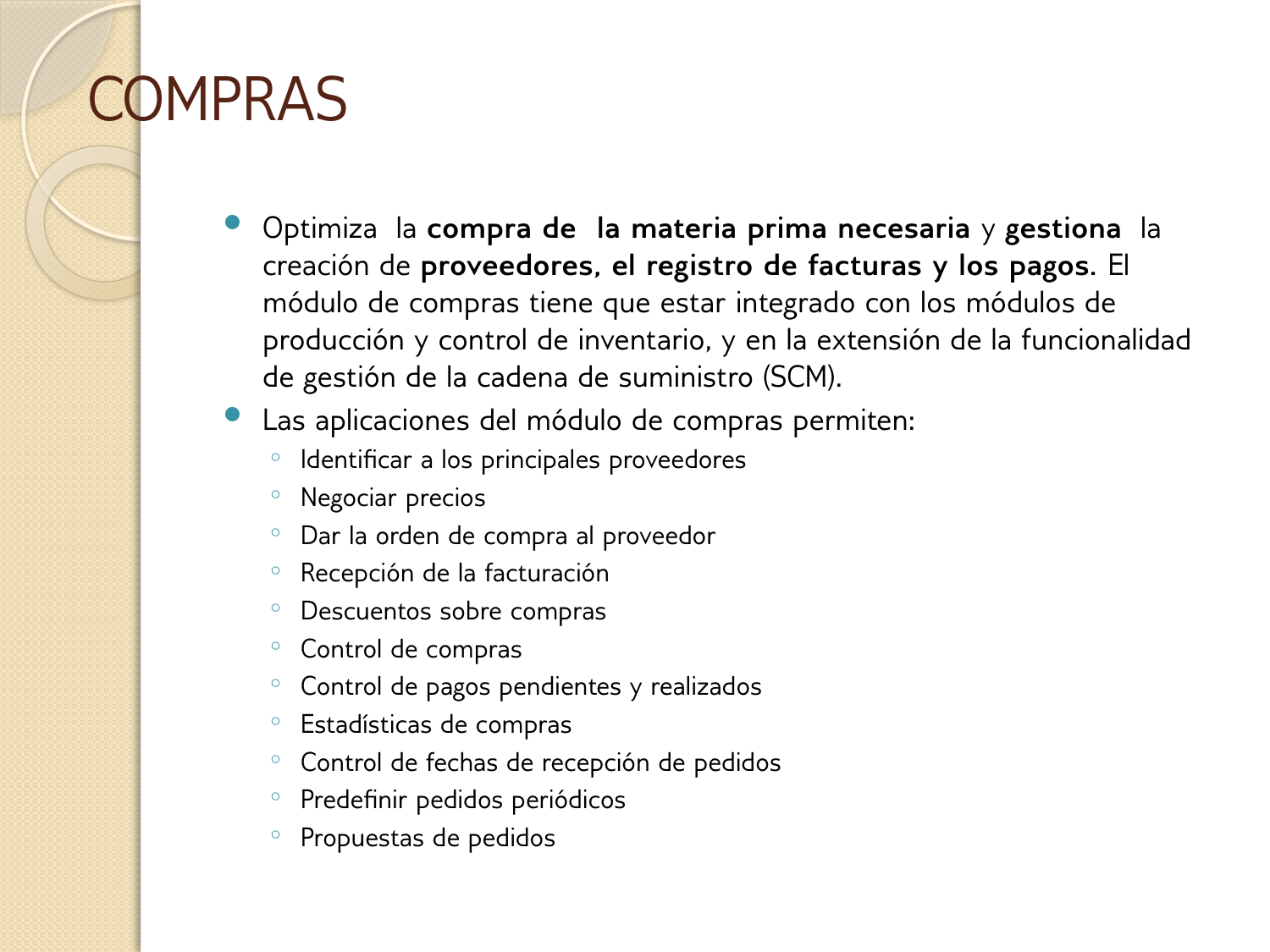

# COMPRAS
Optimiza  la compra de  la materia prima necesaria y gestiona  la creación de proveedores, el registro de facturas y los pagos. El módulo de compras tiene que estar integrado con los módulos de producción y control de inventario, y en la extensión de la funcionalidad de gestión de la cadena de suministro (SCM).
Las aplicaciones del módulo de compras permiten:
Identificar a los principales proveedores
Negociar precios
Dar la orden de compra al proveedor
Recepción de la facturación
Descuentos sobre compras
Control de compras
Control de pagos pendientes y realizados
Estadísticas de compras
Control de fechas de recepción de pedidos
Predefinir pedidos periódicos
Propuestas de pedidos